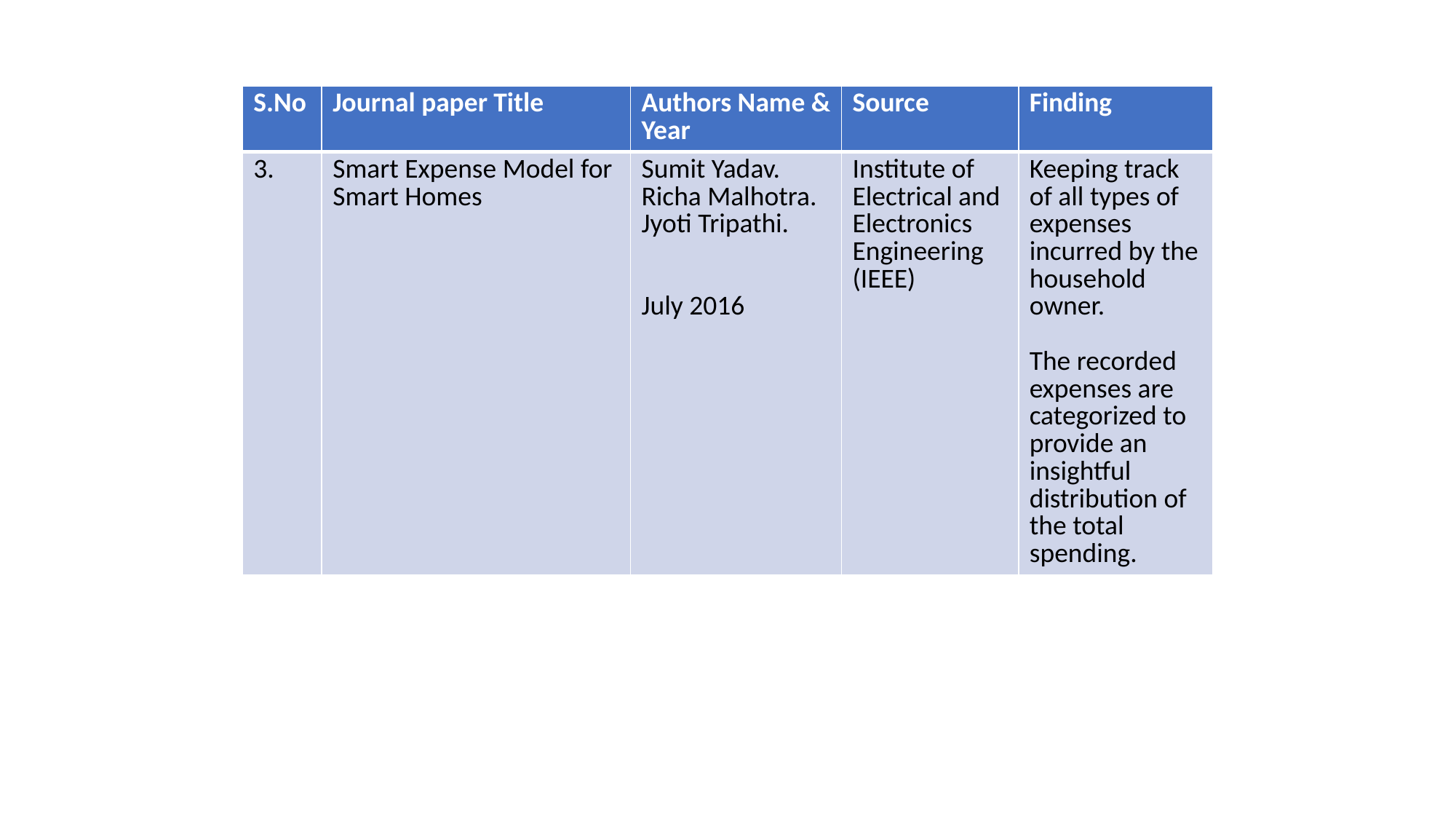

| S.No | Journal paper Title | Authors Name & Year | Source | Finding |
| --- | --- | --- | --- | --- |
| 3. | Smart Expense Model for Smart Homes | Sumit Yadav. Richa Malhotra. Jyoti Tripathi. July 2016 | Institute of Electrical and Electronics Engineering (IEEE) | Keeping track of all types of expenses incurred by the household owner. The recorded expenses are categorized to provide an insightful distribution of the total spending. |